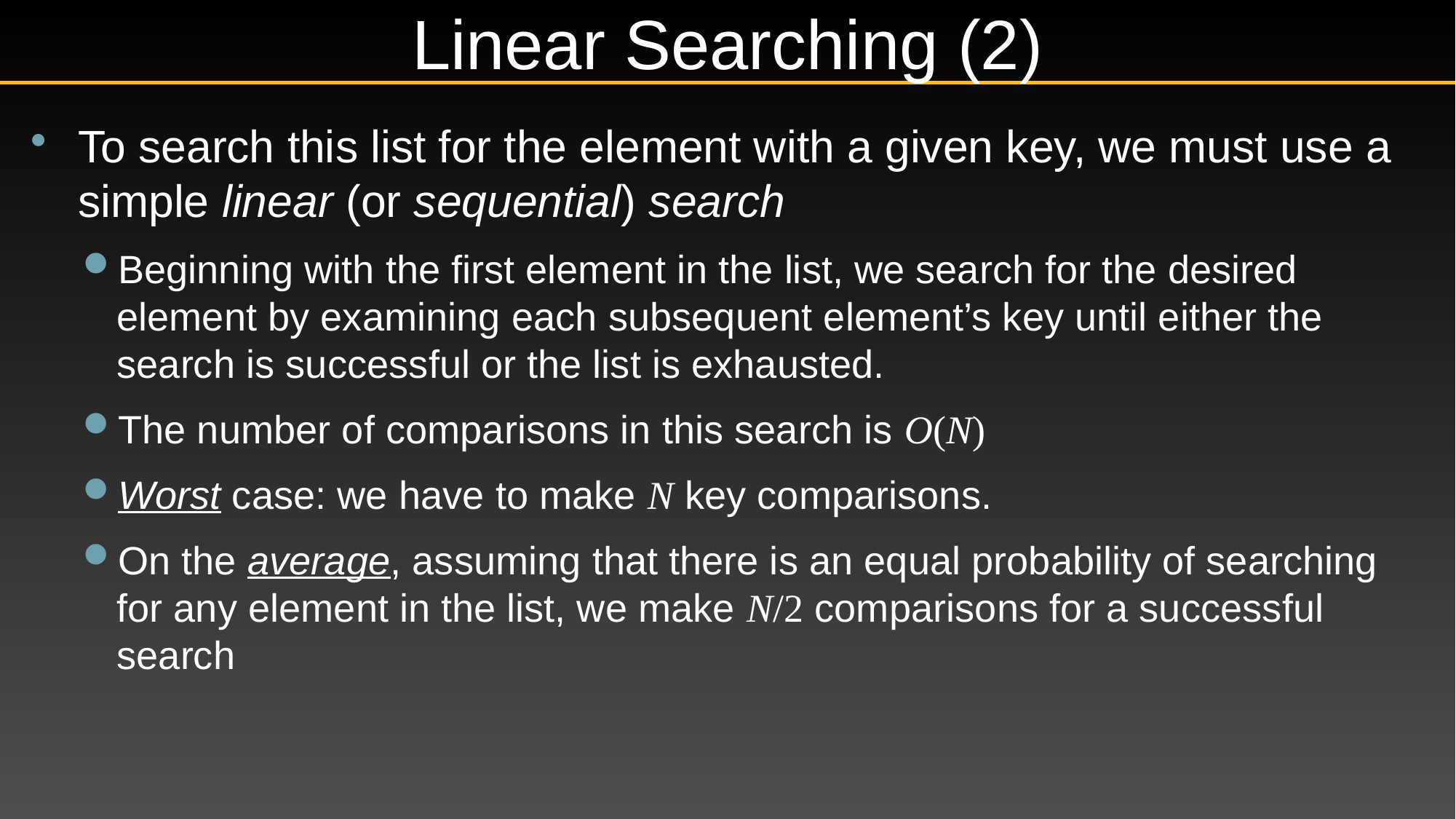

# Linear Searching (2)
To search this list for the element with a given key, we must use a simple linear (or sequential) search
Beginning with the first element in the list, we search for the desired element by examining each subsequent element’s key until either the search is successful or the list is exhausted.
The number of comparisons in this search is O(N)
Worst case: we have to make N key comparisons.
On the average, assuming that there is an equal probability of searching for any element in the list, we make N/2 comparisons for a successful search